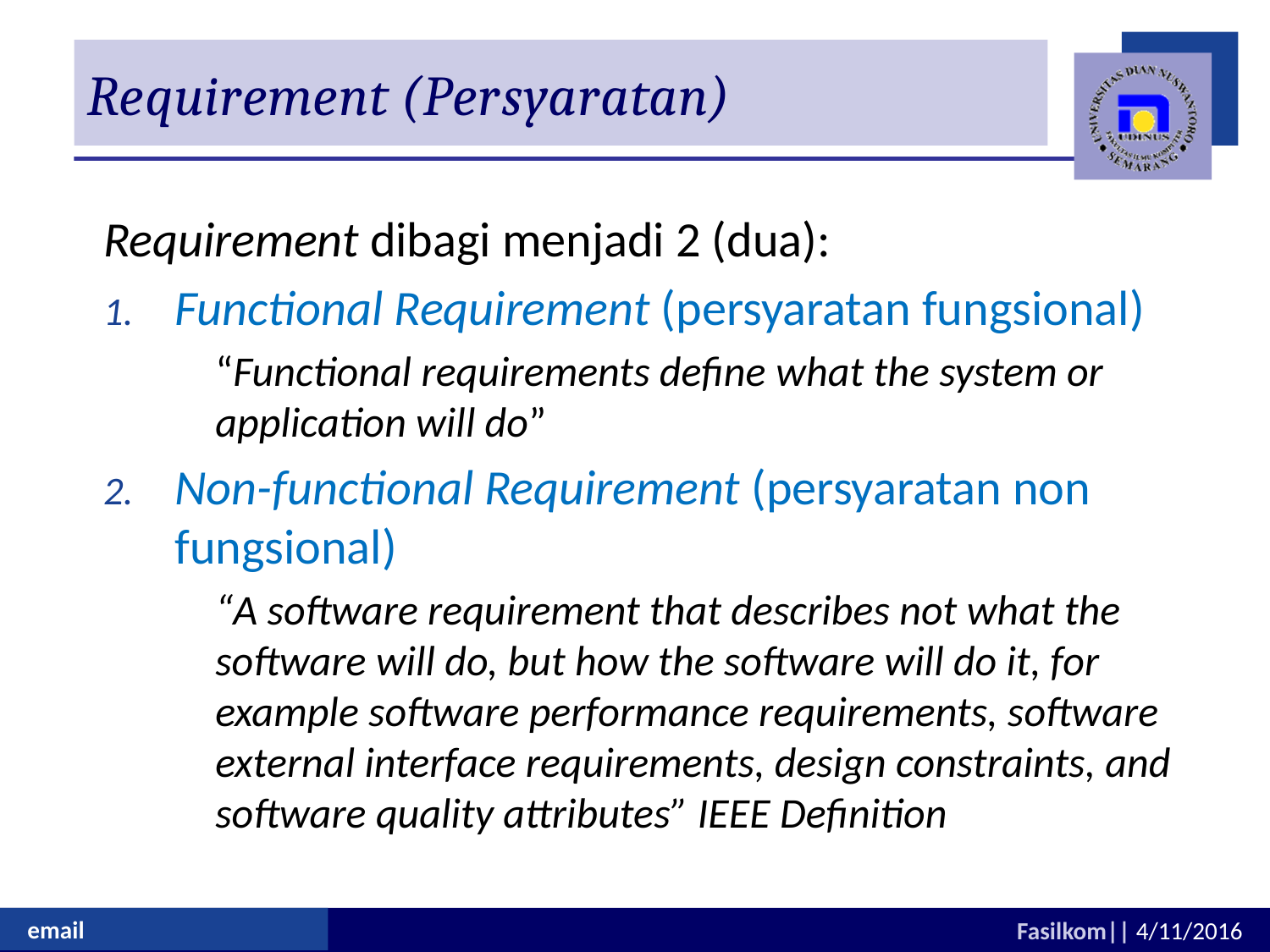

# Requirement (Persyaratan)
Requirement dibagi menjadi 2 (dua):
Functional Requirement (persyaratan fungsional)
	“Functional requirements define what the system or application will do”
Non-functional Requirement (persyaratan non fungsional)
	“A software requirement that describes not what the software will do, but how the software will do it, for example software performance requirements, software external interface requirements, design constraints, and software quality attributes” IEEE Definition